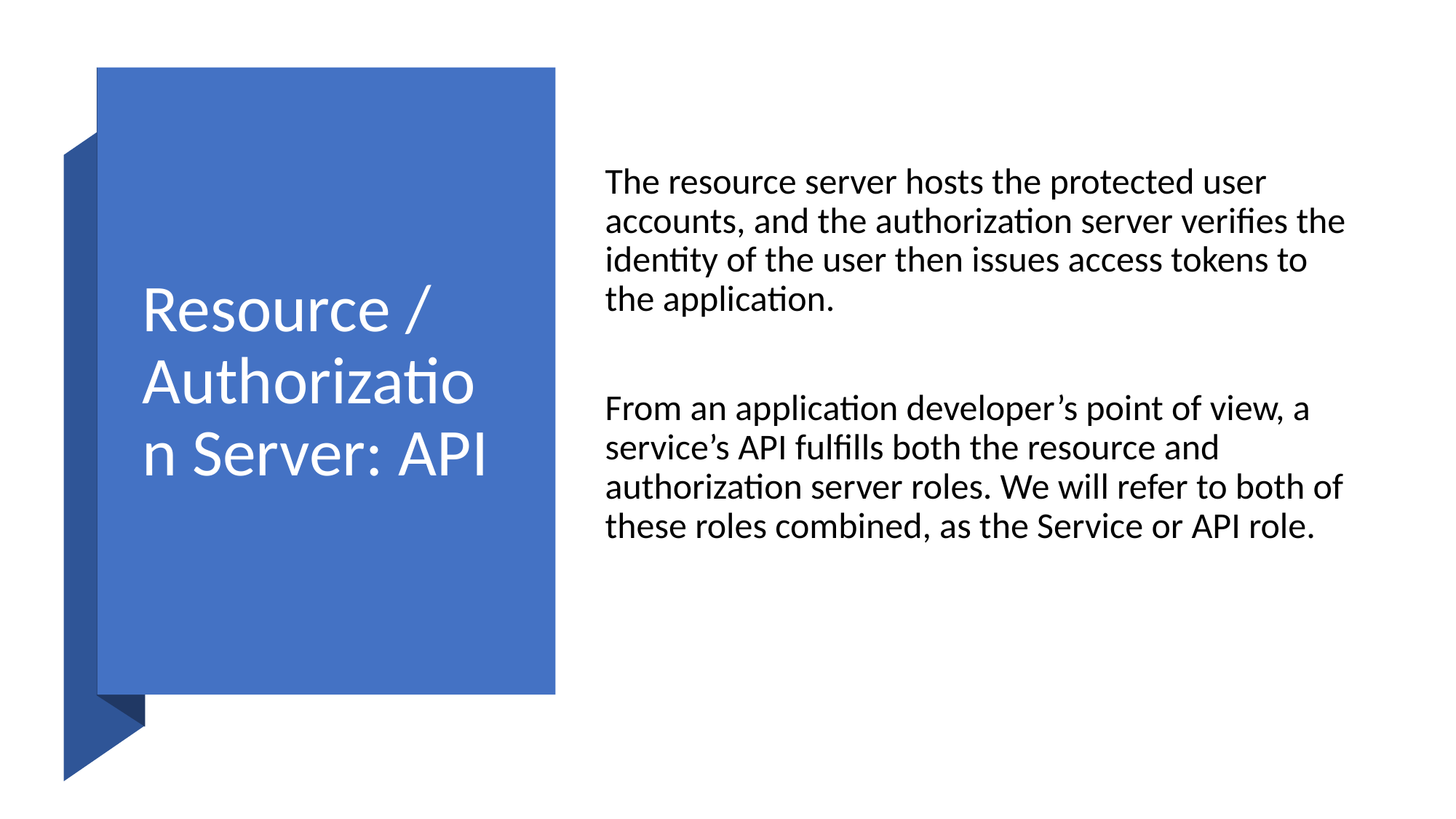

# Resource / Authorization Server: API
The resource server hosts the protected user accounts, and the authorization server verifies the identity of the user then issues access tokens to the application.

From an application developer’s point of view, a service’s API fulfills both the resource and authorization server roles. We will refer to both of these roles combined, as the Service or API role.